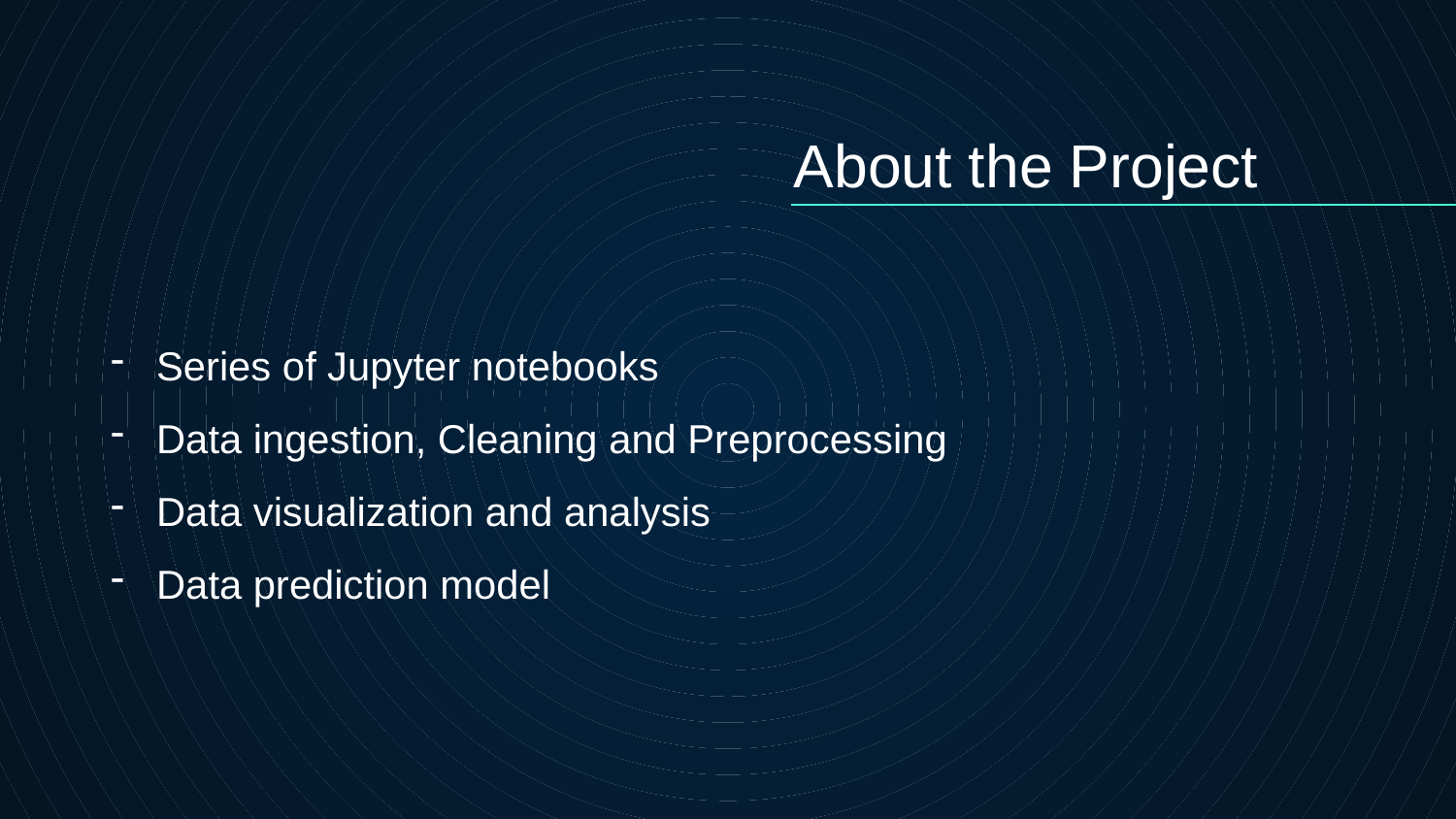

# About the Project
Series of Jupyter notebooks
Data ingestion, Cleaning and Preprocessing
Data visualization and analysis
Data prediction model